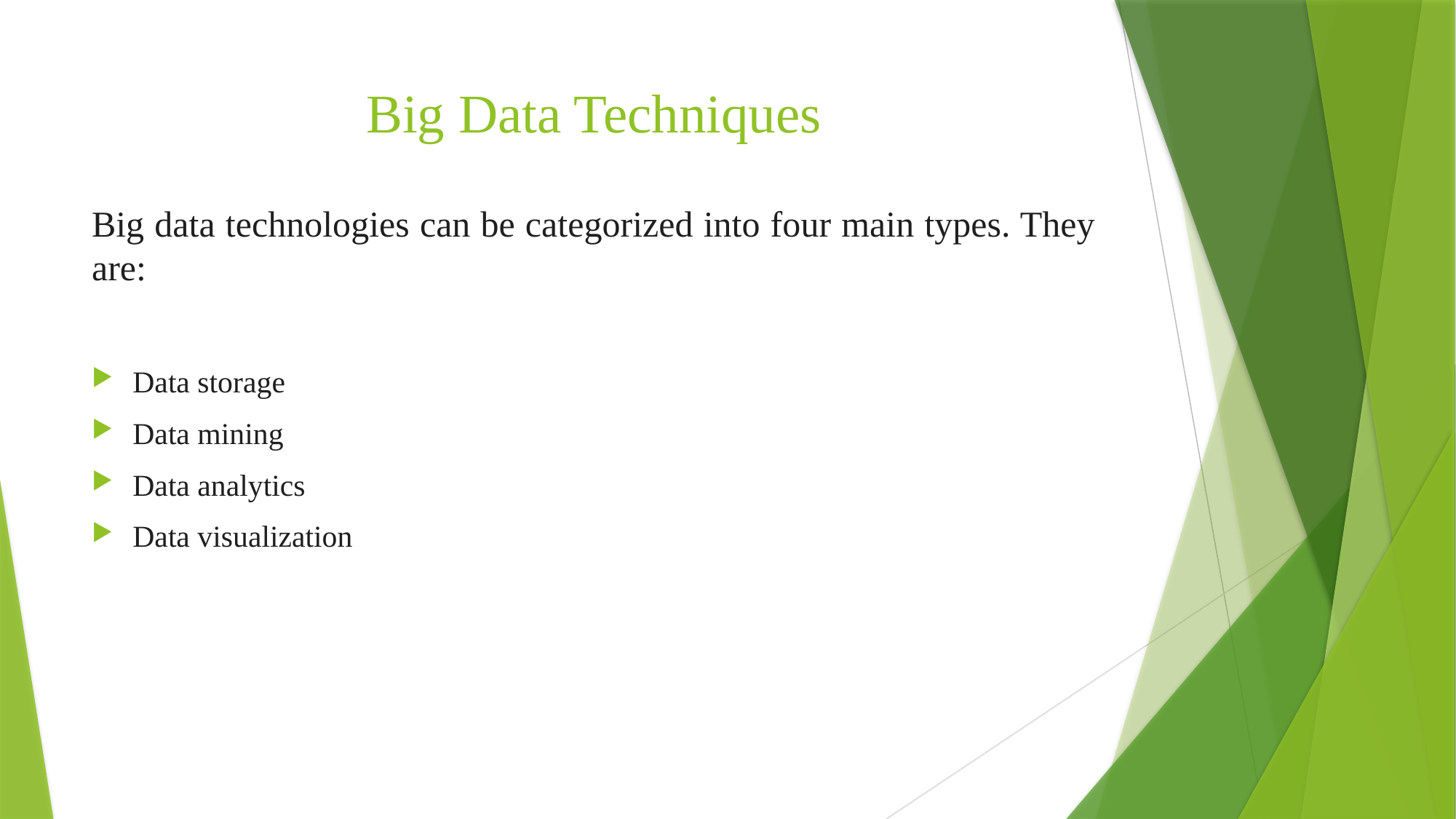

# Big Data Techniques
Big data technologies can be categorized into four main types. They are:

Data storage
Data mining
Data analytics
Data visualization